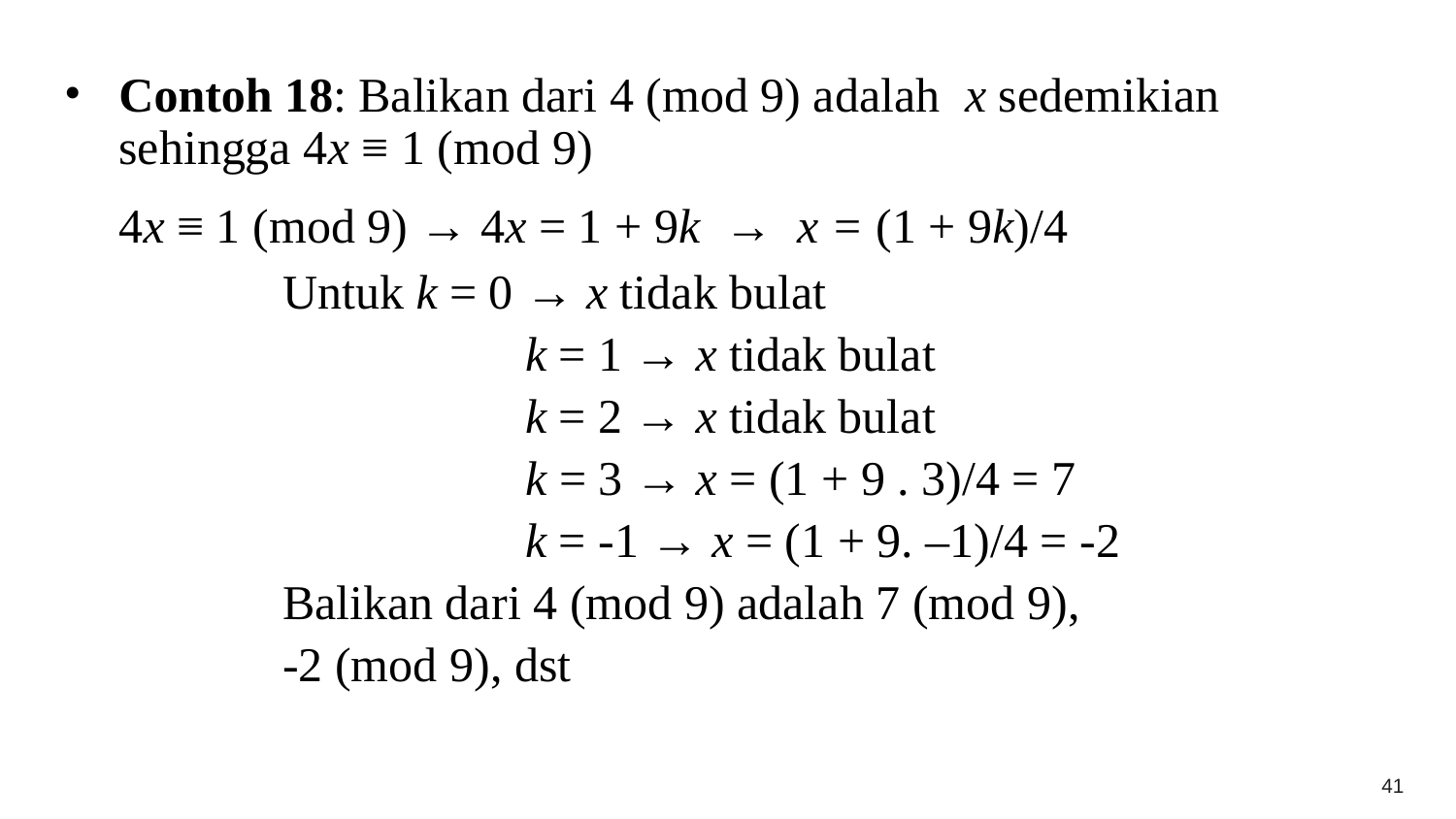

#
Contoh 18: Balikan dari 4 (mod 9) adalah  x sedemikian sehingga 4x ≡ 1 (mod 9)
	4x ≡ 1 (mod 9) → 4x = 1 + 9k  →  x = (1 + 9k)/4
Untuk k = 0 → x tidak bulat
		     k = 1 → x tidak bulat
		     k = 2 → x tidak bulat
		     k = 3 → x = (1 + 9 . 3)/4 = 7
		     k = -1 → x = (1 + 9. –1)/4 = -2
Balikan dari 4 (mod 9) adalah 7 (mod 9),
-2 (mod 9), dst
41